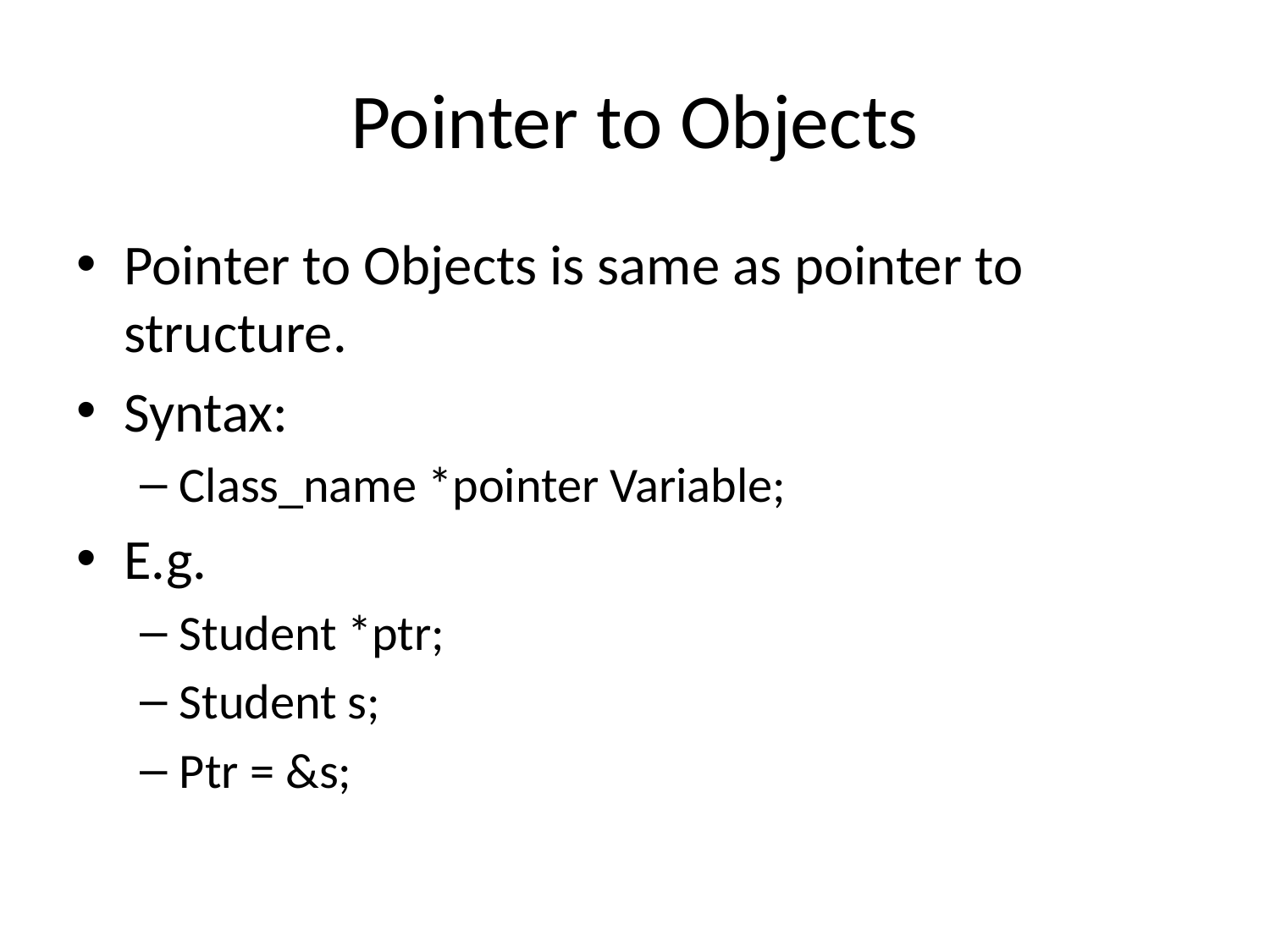

# Pointer to Objects
Pointer to Objects is same as pointer to structure.
Syntax:
Class_name *pointer Variable;
E.g.
Student *ptr;
Student s;
Ptr = &s;